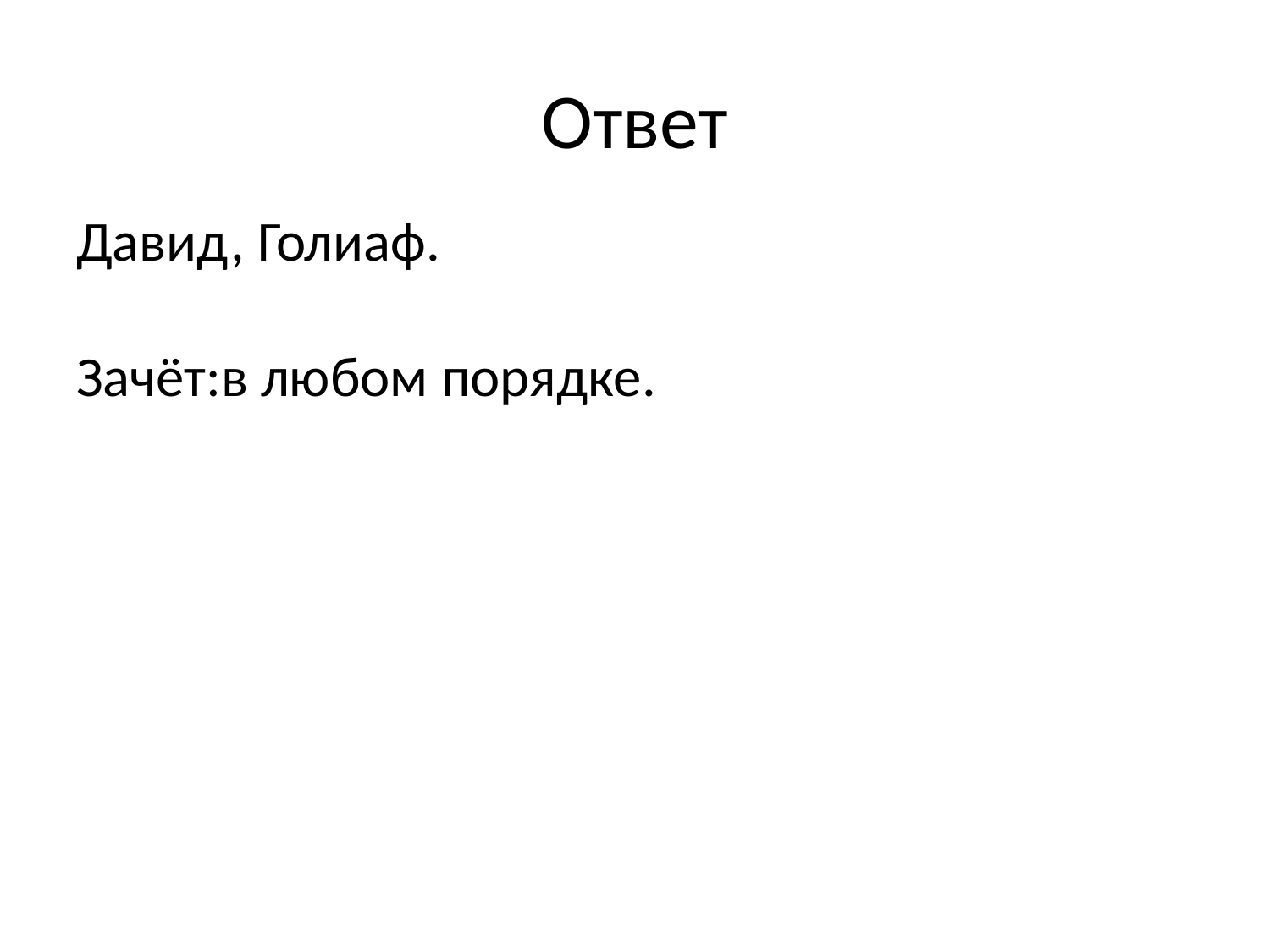

# Ответ
Давид, Голиаф.
Зачёт:в любом порядке.